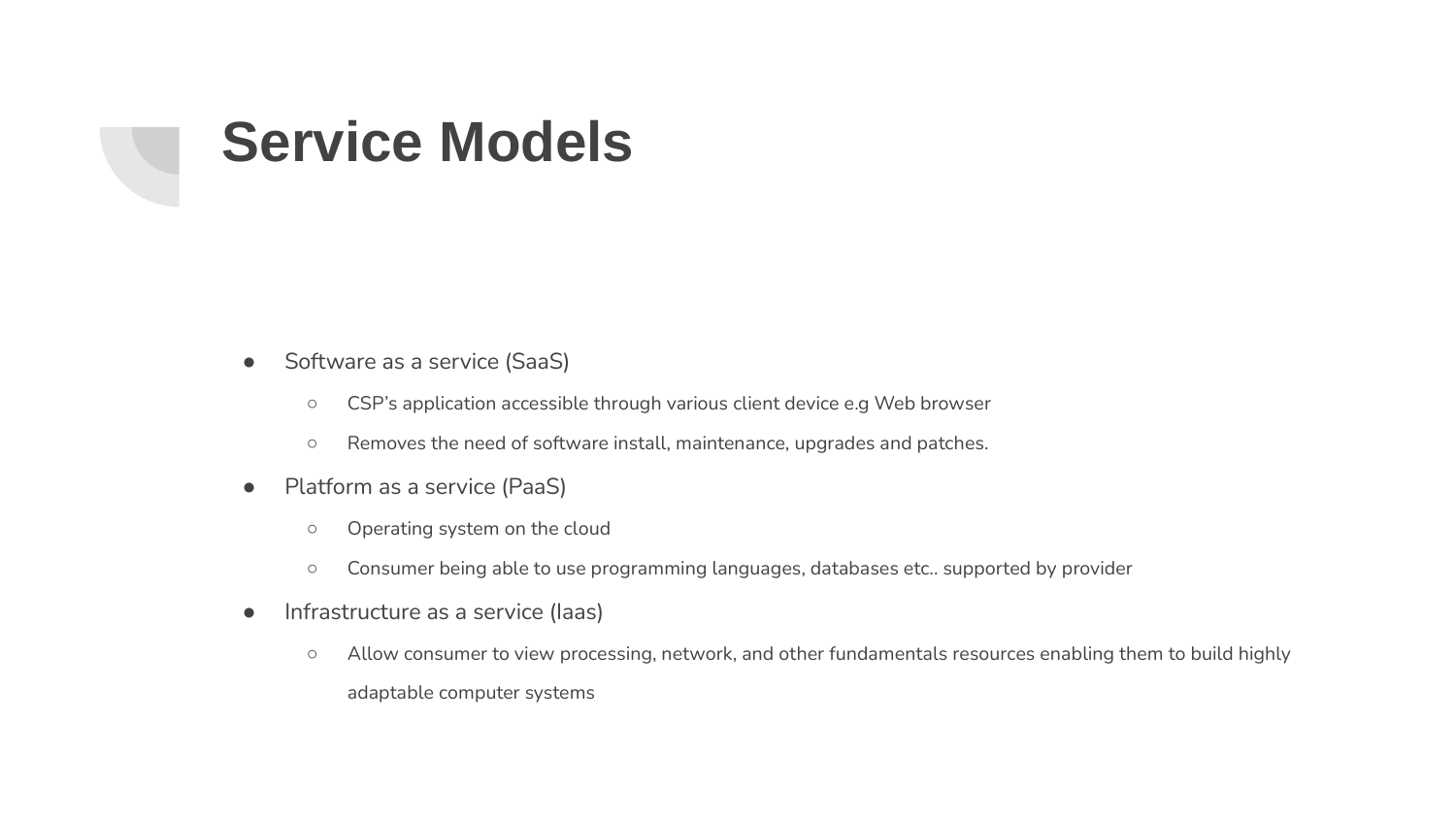

# Service Models
Software as a service (SaaS)
CSP’s application accessible through various client device e.g Web browser
Removes the need of software install, maintenance, upgrades and patches.
Platform as a service (PaaS)
Operating system on the cloud
Consumer being able to use programming languages, databases etc.. supported by provider
Infrastructure as a service (Iaas)
Allow consumer to view processing, network, and other fundamentals resources enabling them to build highly adaptable computer systems